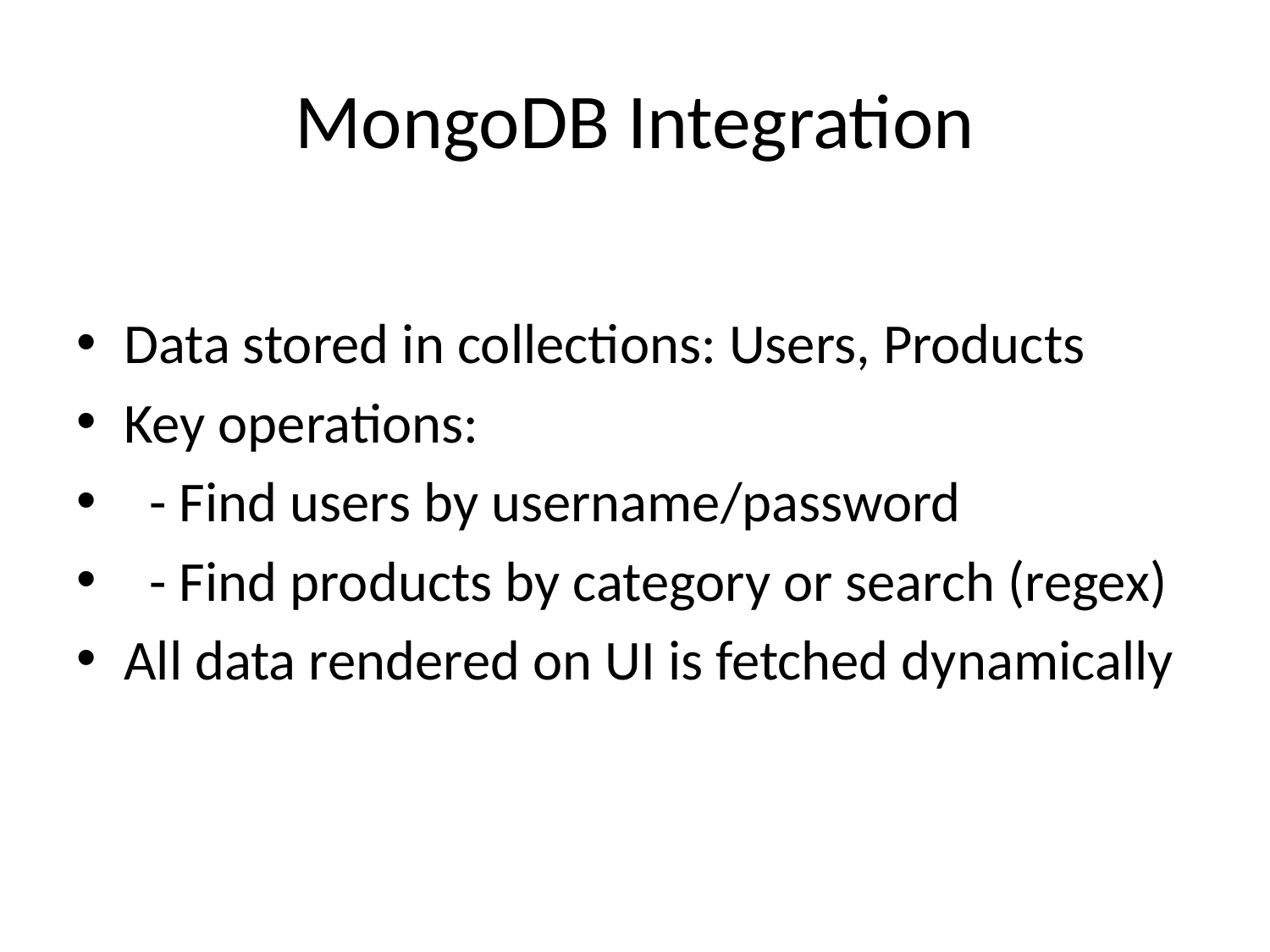

# MongoDB Integration

Data stored in collections: Users, Products
Key operations:
  - Find users by username/password
  - Find products by category or search (regex)
All data rendered on UI is fetched dynamically